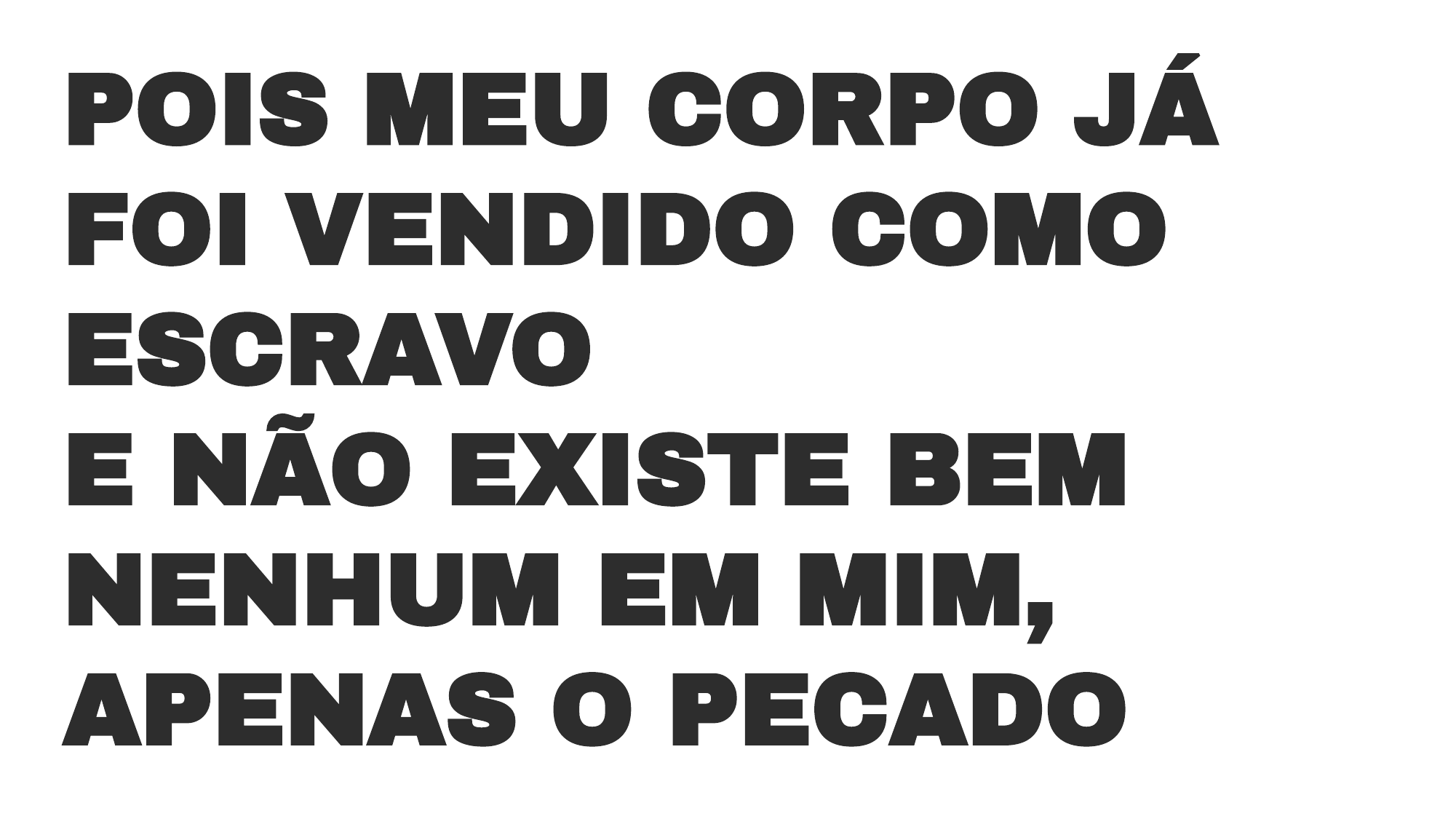

POIS MEU CORPO JÁ FOI VENDIDO COMO ESCRAVO
E NÃO EXISTE BEM NENHUM EM MIM, APENAS O PECADO